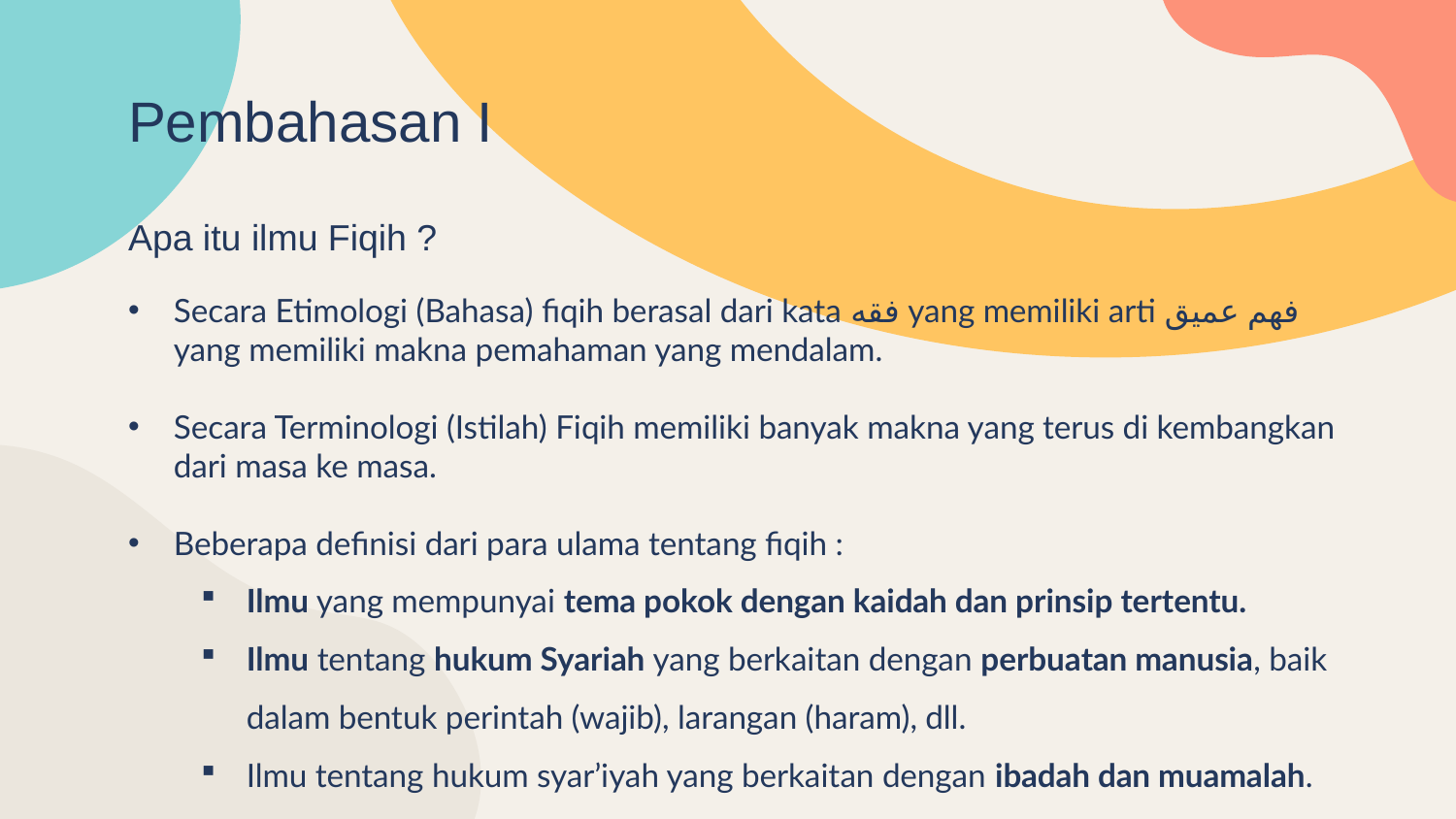

Pembahasan I
# Apa itu ilmu Fiqih ?
Secara Etimologi (Bahasa) fiqih berasal dari kata فقه yang memiliki arti فهم عميق yang memiliki makna pemahaman yang mendalam.

Secara Terminologi (Istilah) Fiqih memiliki banyak makna yang terus di kembangkan dari masa ke masa.

Beberapa definisi dari para ulama tentang fiqih :
Ilmu yang mempunyai tema pokok dengan kaidah dan prinsip tertentu.
Ilmu tentang hukum Syariah yang berkaitan dengan perbuatan manusia, baik dalam bentuk perintah (wajib), larangan (haram), dll.
Ilmu tentang hukum syar’iyah yang berkaitan dengan ibadah dan muamalah.